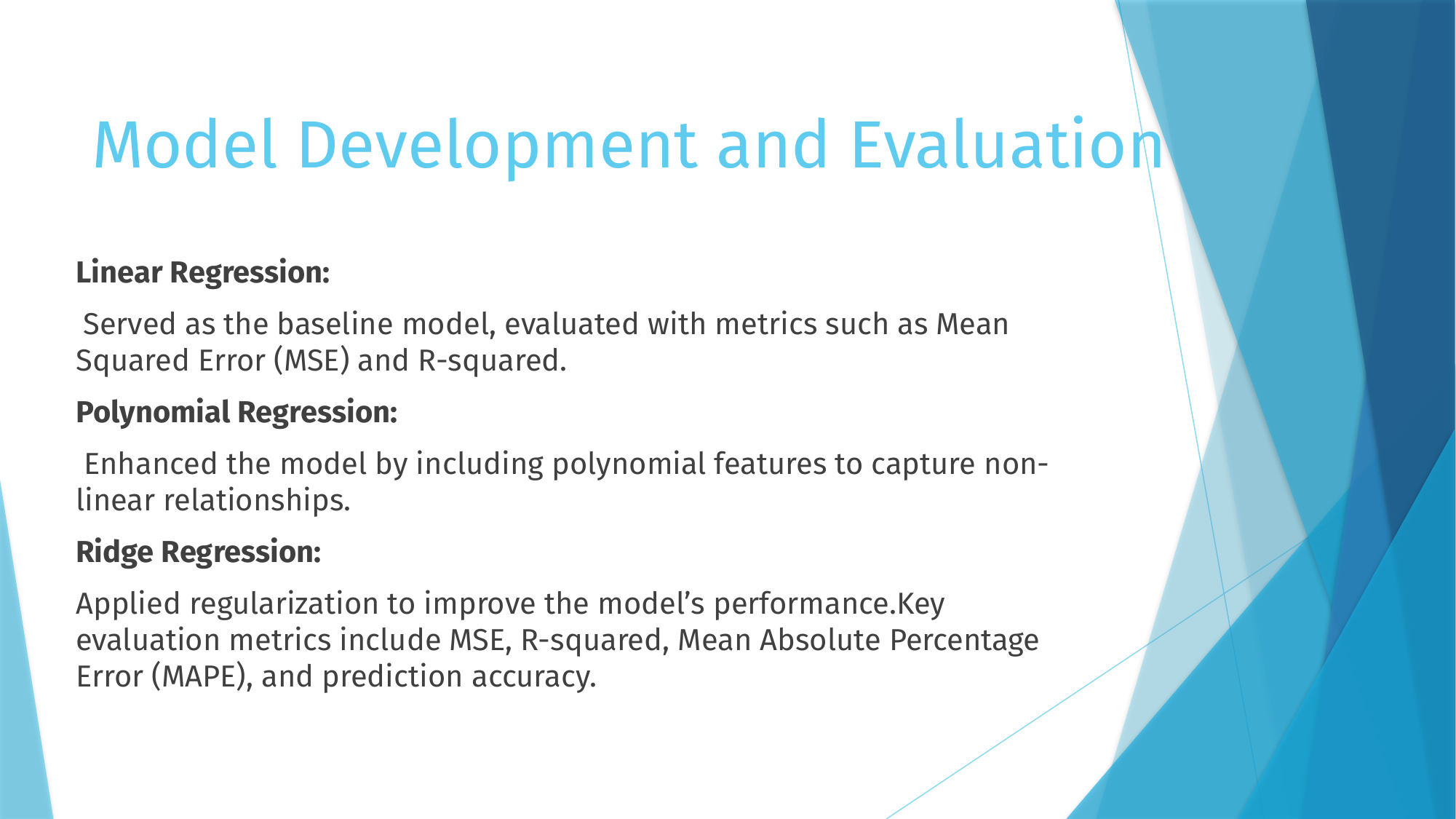

# Model Development and Evaluation

Linear Regression:
 Served as the baseline model, evaluated with metrics such as Mean Squared Error (MSE) and R-squared.
Polynomial Regression:
 Enhanced the model by including polynomial features to capture non-linear relationships.
Ridge Regression:
Applied regularization to improve the model’s performance.Key evaluation metrics include MSE, R-squared, Mean Absolute Percentage Error (MAPE), and prediction accuracy.